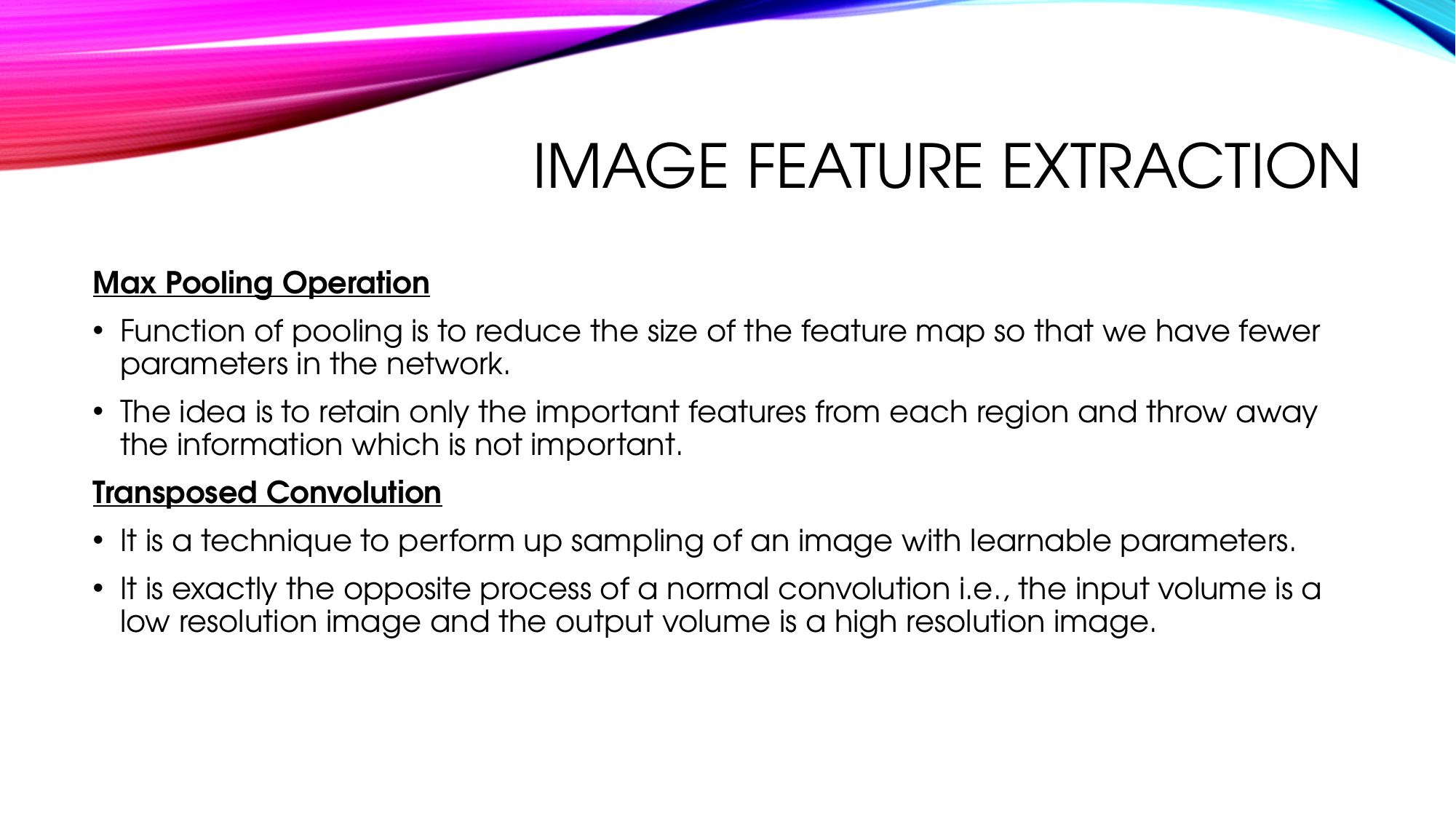

# Image feature Extraction
Max Pooling Operation
Function of pooling is to reduce the size of the feature map so that we have fewer parameters in the network.
The idea is to retain only the important features from each region and throw away the information which is not important.
Transposed Convolution
It is a technique to perform up sampling of an image with learnable parameters.
It is exactly the opposite process of a normal convolution i.e., the input volume is a low resolution image and the output volume is a high resolution image.